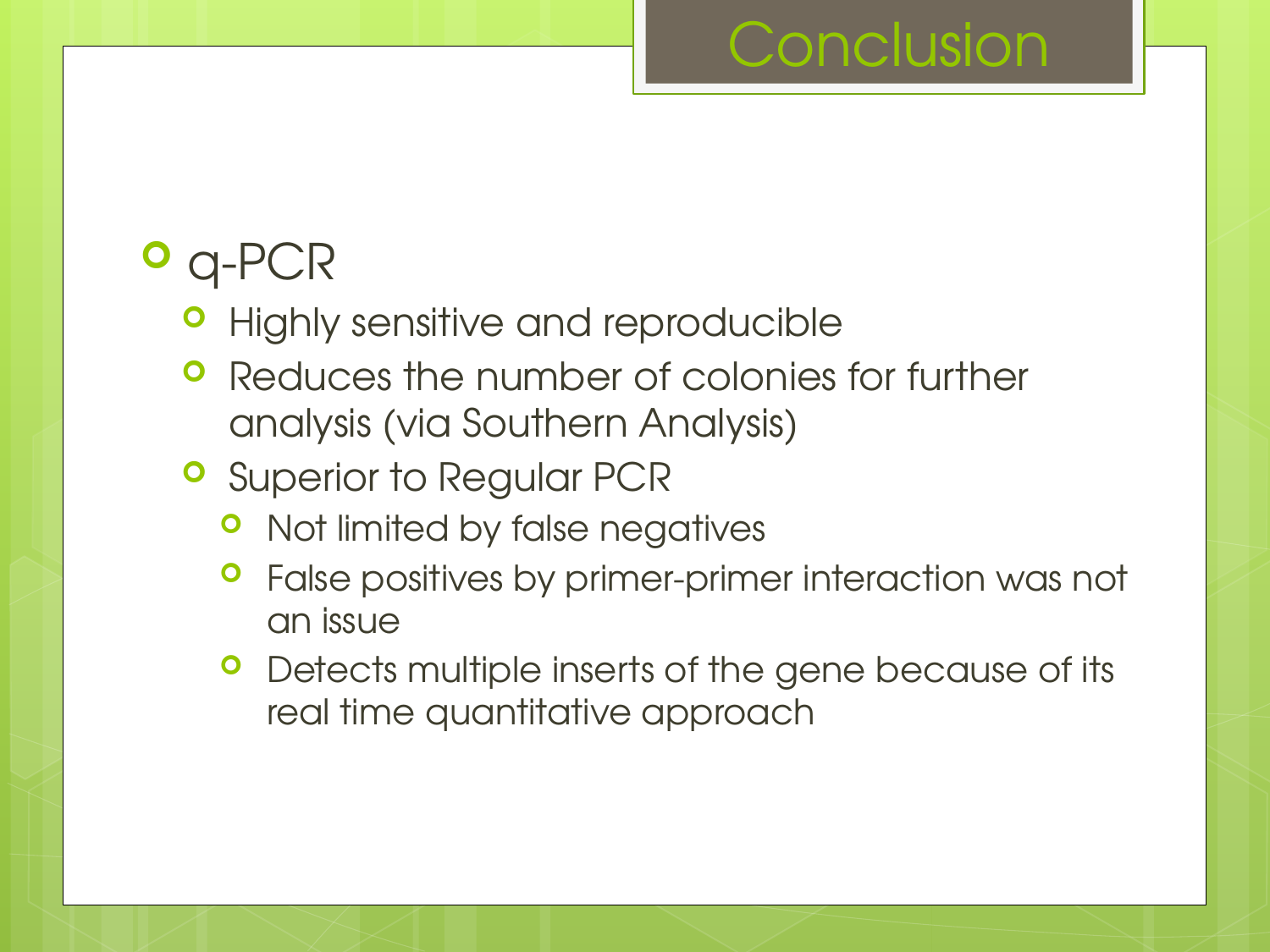

# Conclusion
q-PCR
Highly sensitive and reproducible
Reduces the number of colonies for further analysis (via Southern Analysis)
Superior to Regular PCR
Not limited by false negatives
False positives by primer-primer interaction was not an issue
Detects multiple inserts of the gene because of its real time quantitative approach